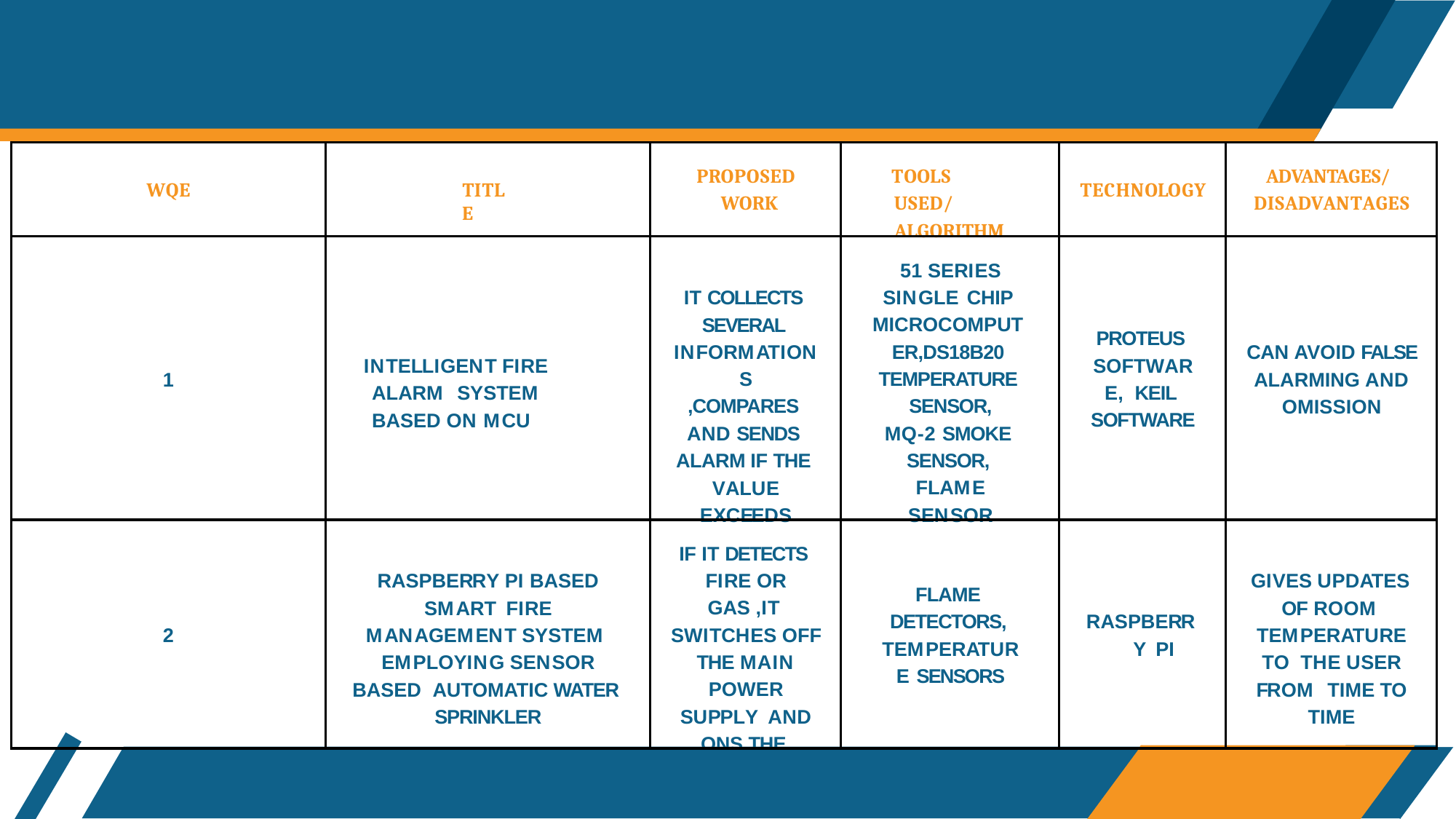

PROPOSED  WORK
TOOLS USED/  ALGORITHM
ADVANTAGES/  DISADVANTAGES
WQE
TITLE
TECHNOLOGY
51 SERIES SINGLE  CHIP  MICROCOMPUT  ER,DS18B20  TEMPERATURE  SENSOR,
MQ-2 SMOKE  SENSOR,  FLAME SENSOR
IT COLLECTS  SEVERAL  INFORMATIONS
,COMPARES  AND SENDS  ALARM IF THE  VALUE EXCEEDS
PROTEUS  SOFTWARE,  KEIL  SOFTWARE
CAN AVOID FALSE  ALARMING AND  OMISSION
INTELLIGENT FIRE ALARM  SYSTEM BASED ON MCU
1
IF IT DETECTS  FIRE OR GAS ,IT  SWITCHES OFF  THE MAIN  POWER SUPPLY  AND ONS THE  EXHAUST FAN
RASPBERRY PI BASED SMART  FIRE MANAGEMENT SYSTEM  EMPLOYING SENSOR BASED  AUTOMATIC WATER  SPRINKLER
GIVES UPDATES  OF ROOM  TEMPERATURE TO  THE USER FROM  TIME TO TIME
FLAME  DETECTORS,  TEMPERATURE  SENSORS
RASPBERRY  PI
2